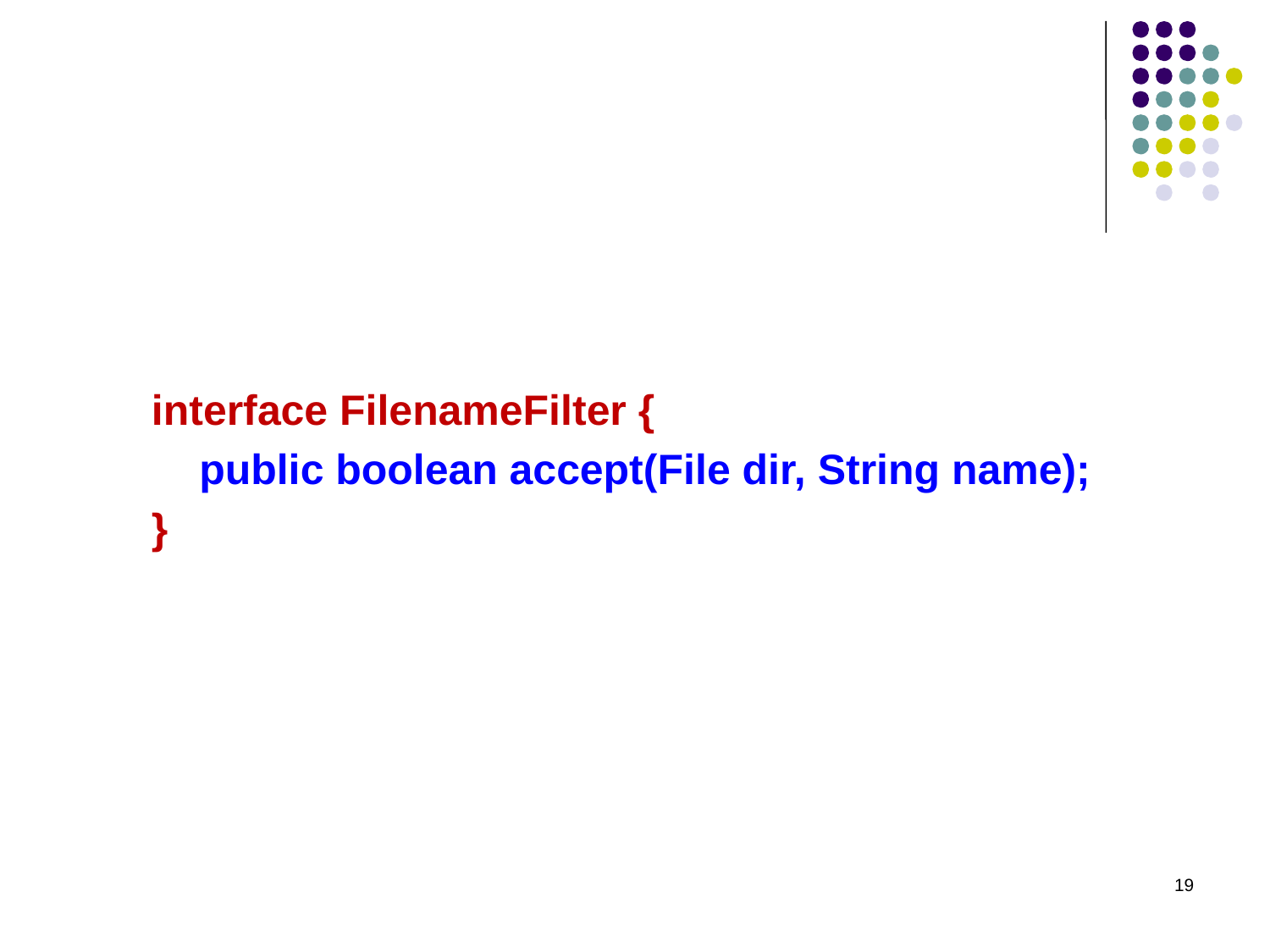

#
interface FilenameFilter {
	public boolean accept(File dir, String name);
}
19